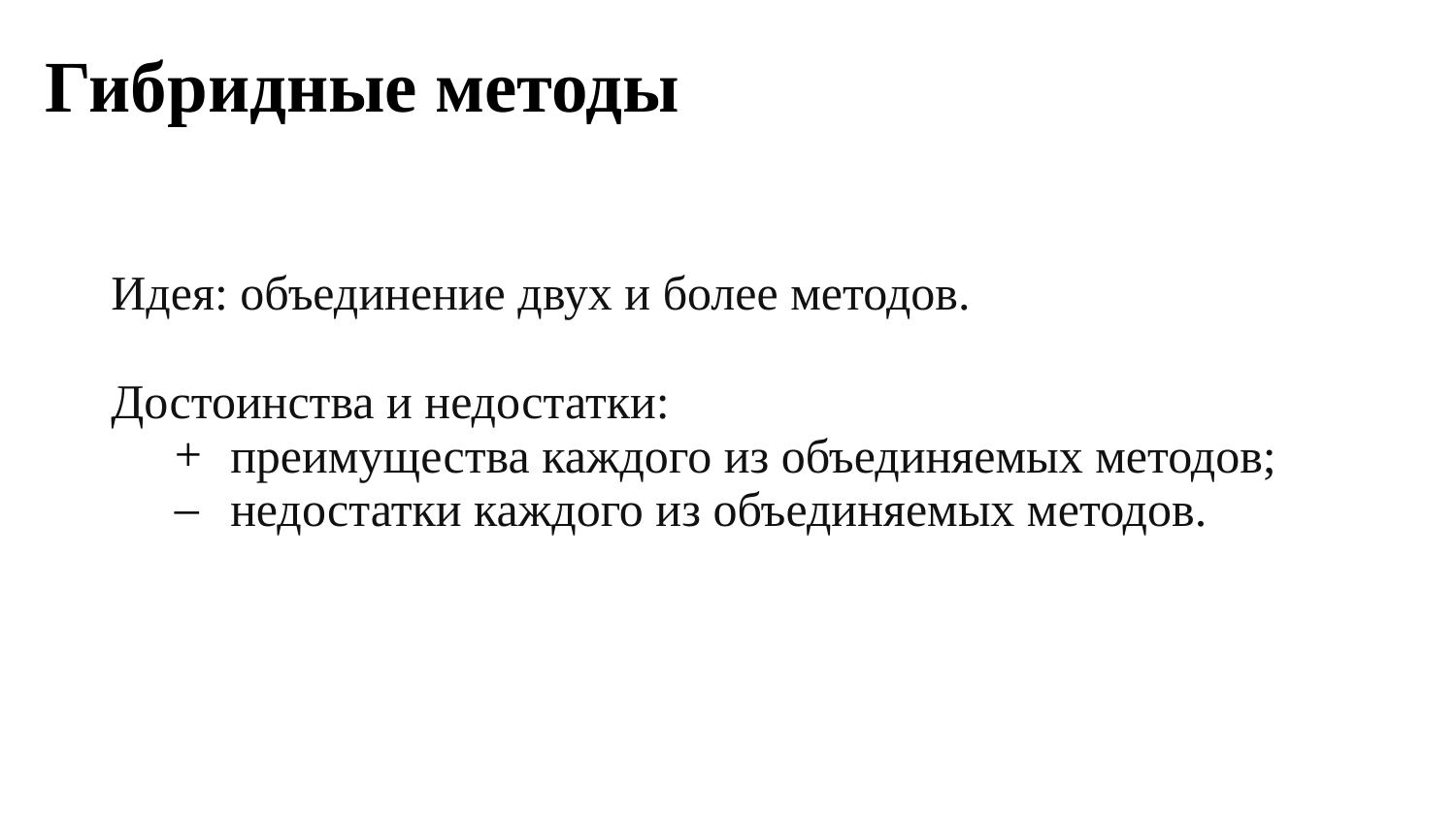

Гибридные методы
Идея: объединение двух и более методов.

Достоинства и недостатки:
преимущества каждого из объединяемых методов;
недостатки каждого из объединяемых методов.
9